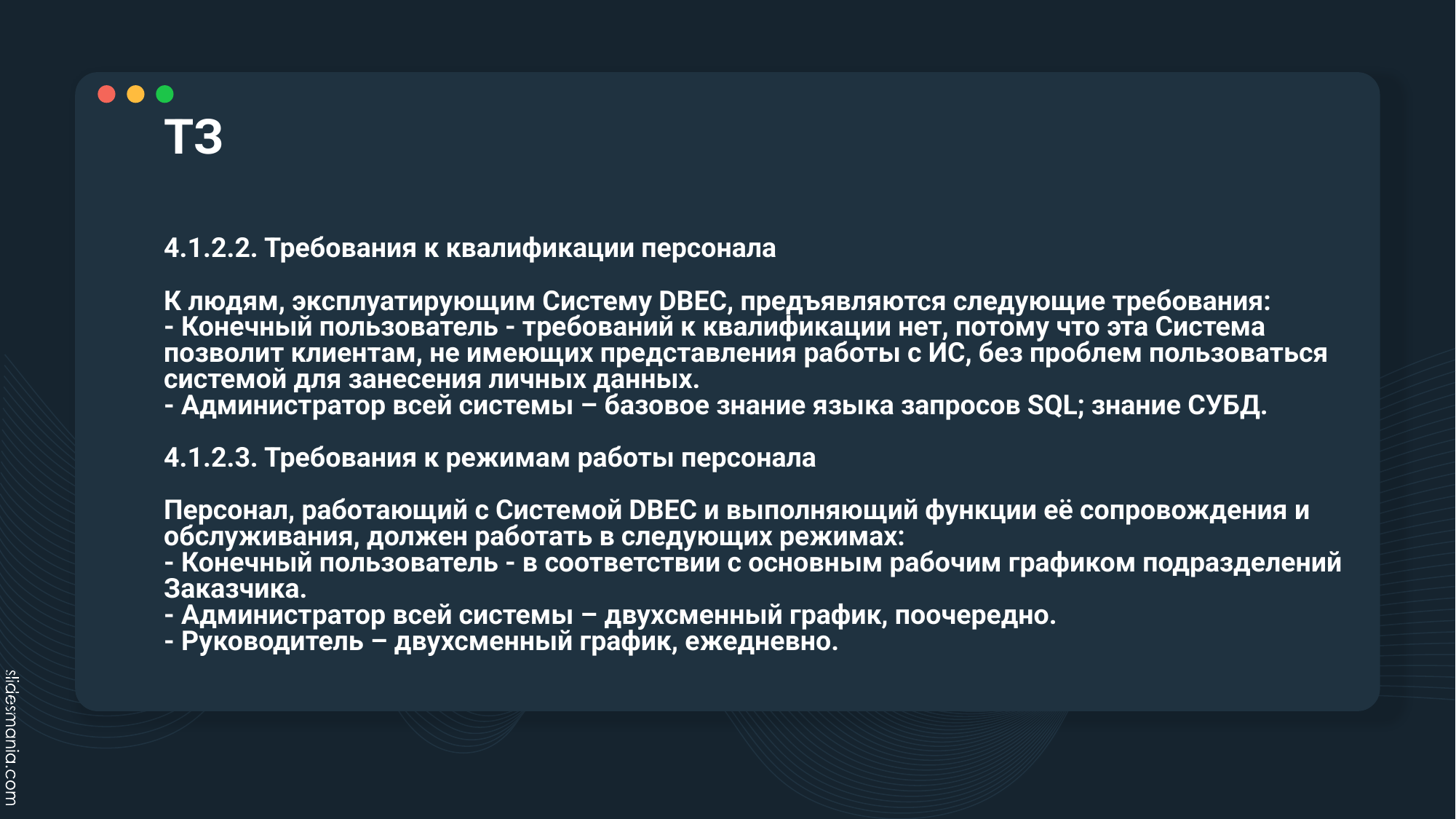

# ТЗ
4.1.2.2. Требования к квалификации персонала

К людям, эксплуатирующим Систему DBEC, предъявляются следующие требования:
- Конечный пользователь - требований к квалификации нет, потому что эта Система позволит клиентам, не имеющих представления работы с ИС, без проблем пользоваться системой для занесения личных данных.
- Администратор всей системы – базовое знание языка запросов SQL; знание СУБД.

4.1.2.3. Требования к режимам работы персонала

Персонал, работающий с Системой DBEC и выполняющий функции её сопровождения и обслуживания, должен работать в следующих режимах:
- Конечный пользователь - в соответствии с основным рабочим графиком подразделений Заказчика.
- Администратор всей системы – двухсменный график, поочередно.
- Руководитель – двухсменный график, ежедневно.